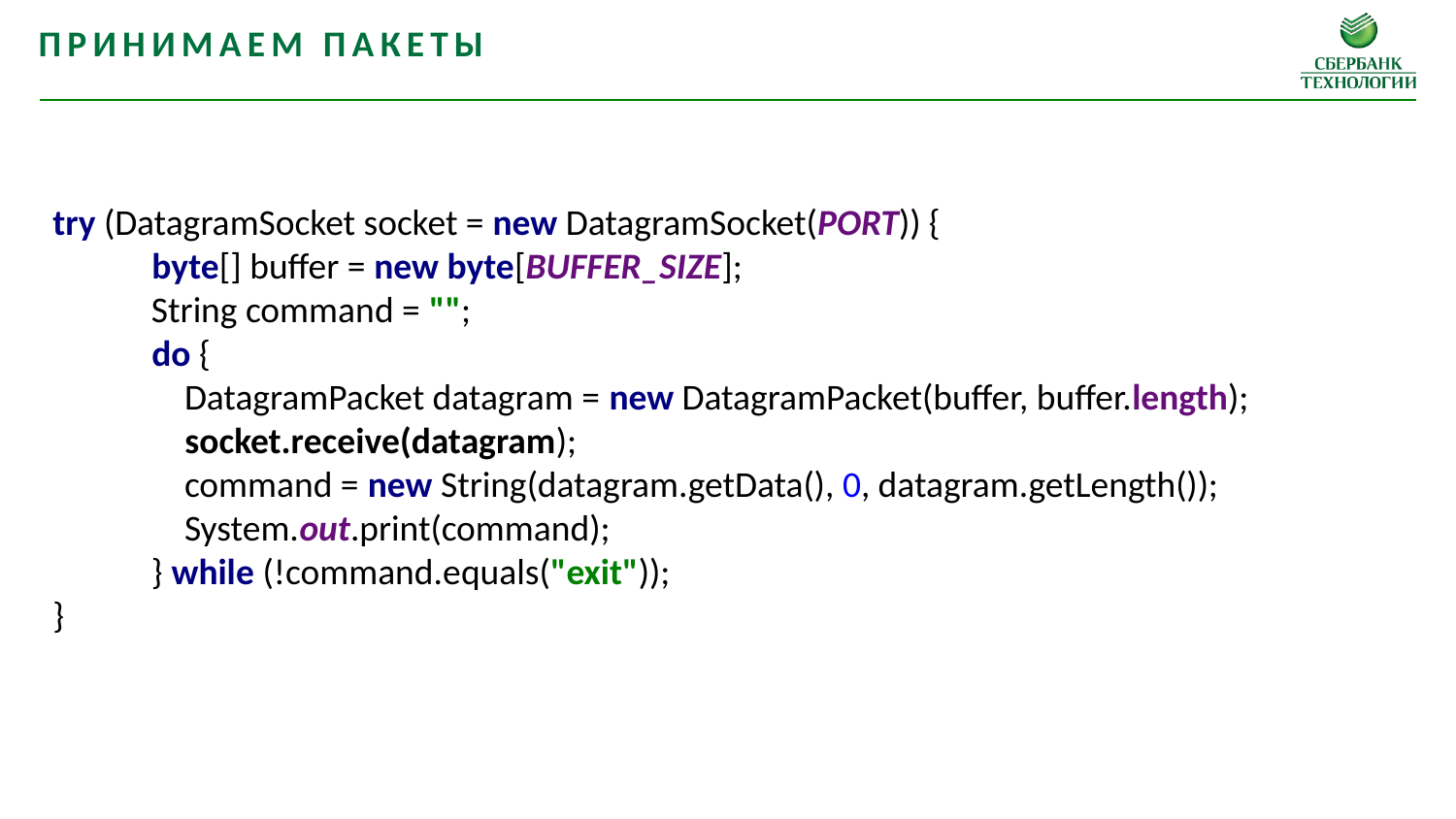

Принимаем пакеты
try (DatagramSocket socket = new DatagramSocket(PORT)) {
            byte[] buffer = new byte[BUFFER_SIZE];
            String command = "";
            do {
                DatagramPacket datagram = new DatagramPacket(buffer, buffer.length);
                socket.receive(datagram);
                command = new String(datagram.getData(), 0, datagram.getLength());
                System.out.print(command);
            } while (!command.equals("exit"));
}